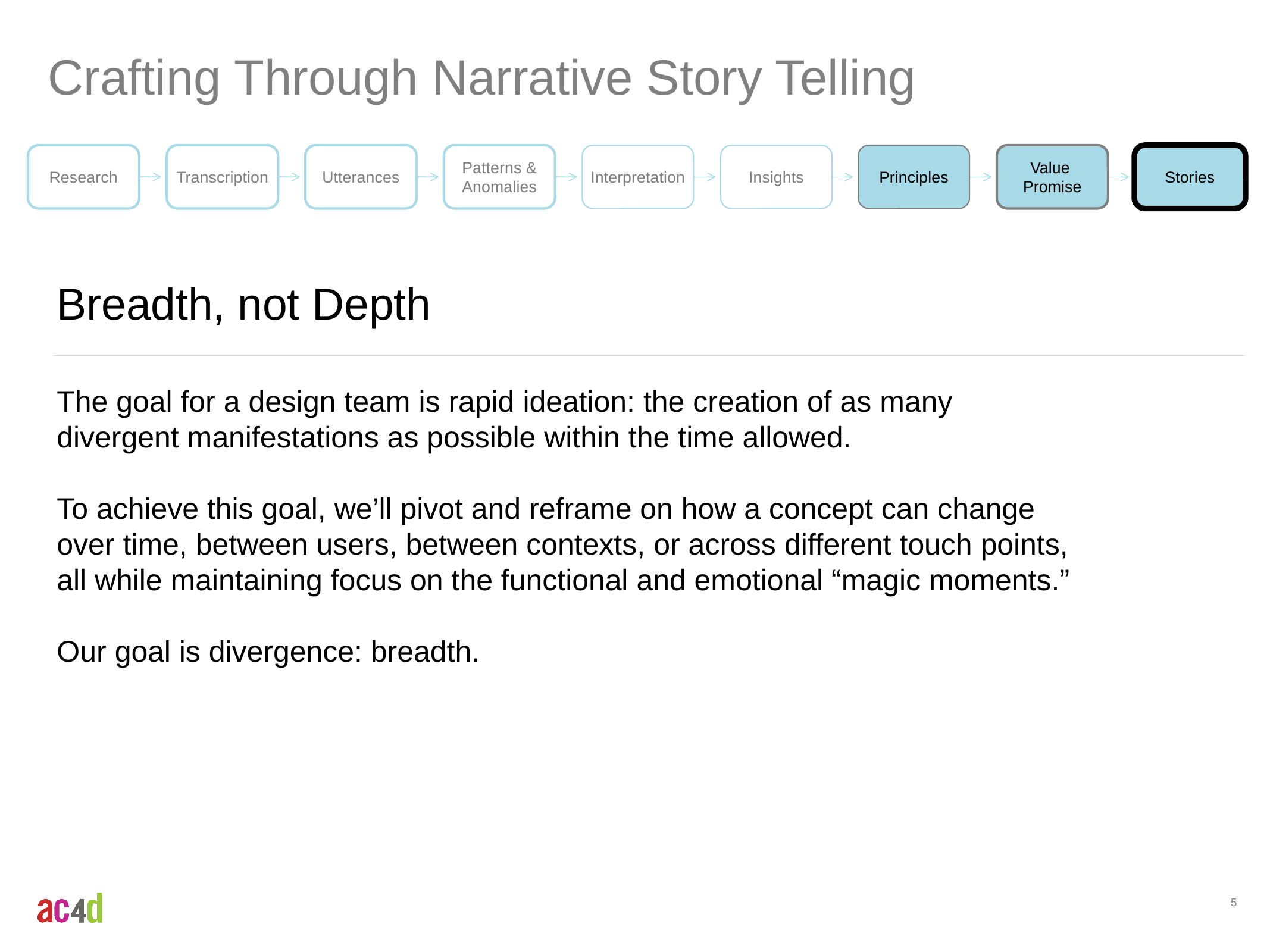

Crafting Through Narrative Story Telling
Research
Transcription
Utterances
Patterns & Anomalies
Interpretation
Insights
Principles
Value
Promise
Stories
Breadth, not Depth

The goal for a design team is rapid ideation: the creation of as many divergent manifestations as possible within the time allowed.

To achieve this goal, we’ll pivot and reframe on how a concept can change over time, between users, between contexts, or across different touch points, all while maintaining focus on the functional and emotional “magic moments.”

Our goal is divergence: breadth.
5